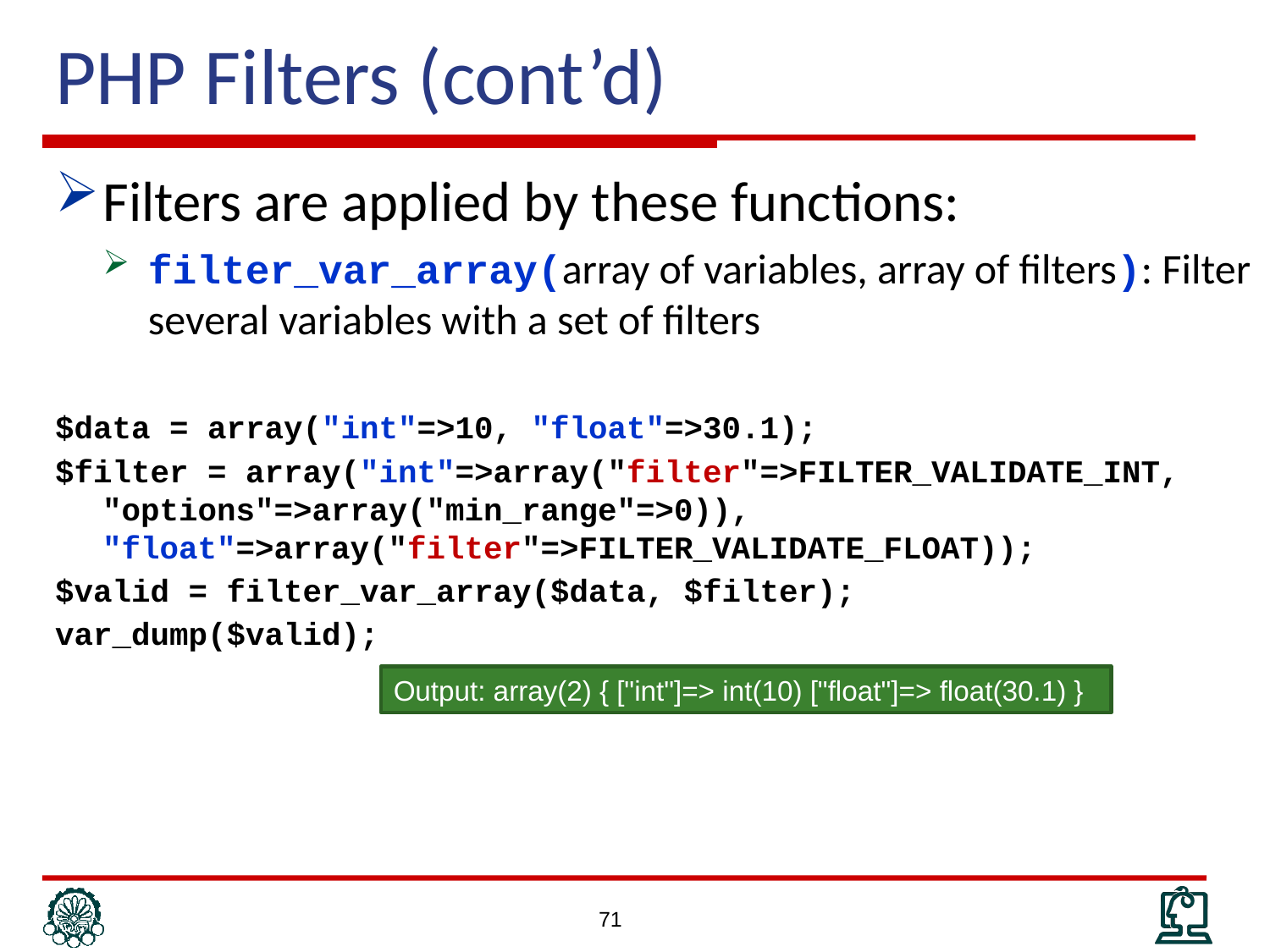

# PHP Filters (cont’d)
Filters are applied by these functions:
filter_var_array(array of variables, array of filters): Filter several variables with a set of filters

$data = array("int"=>10, "float"=>30.1);
$filter = array("int"=>array("filter"=>FILTER_VALIDATE_INT, "options"=>array("min_range"=>0)), "float"=>array("filter"=>FILTER_VALIDATE_FLOAT));
$valid = filter_var_array($data, $filter);
var_dump($valid);

Output: array(2) { ["int"]=> int(10) ["float"]=> float(30.1) }
71